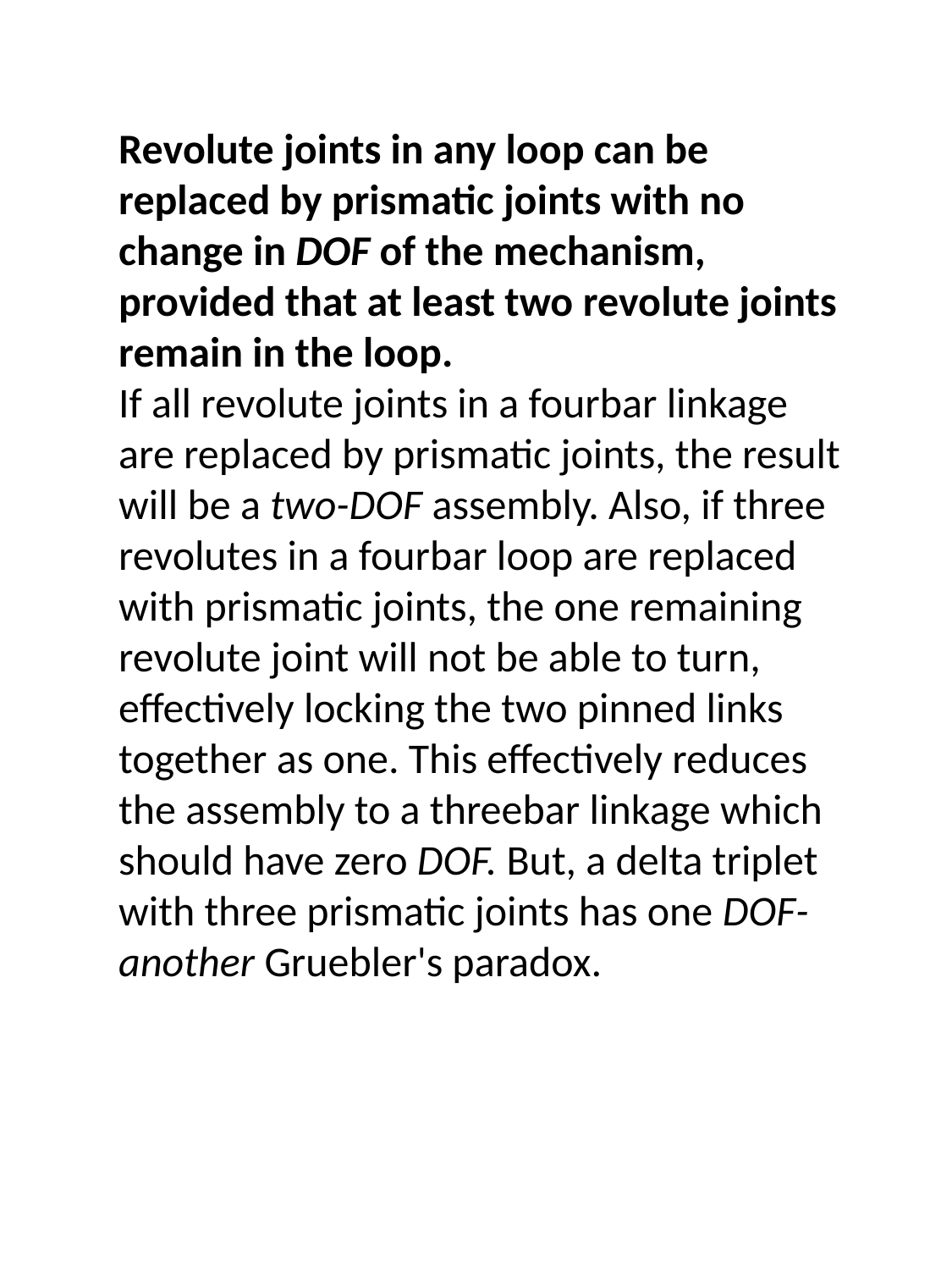

Revolute joints in any loop can be replaced by prismatic joints with no change in DOF of the mechanism, provided that at least two revolute joints remain in the loop.
If all revolute joints in a fourbar linkage are replaced by prismatic joints, the result will be a two-DOF assembly. Also, if three revolutes in a fourbar loop are replaced with prismatic joints, the one remaining revolute joint will not be able to turn, effectively locking the two pinned links together as one. This effectively reduces the assembly to a threebar linkage which should have zero DOF. But, a delta triplet with three prismatic joints has one DOF-another Gruebler's paradox.